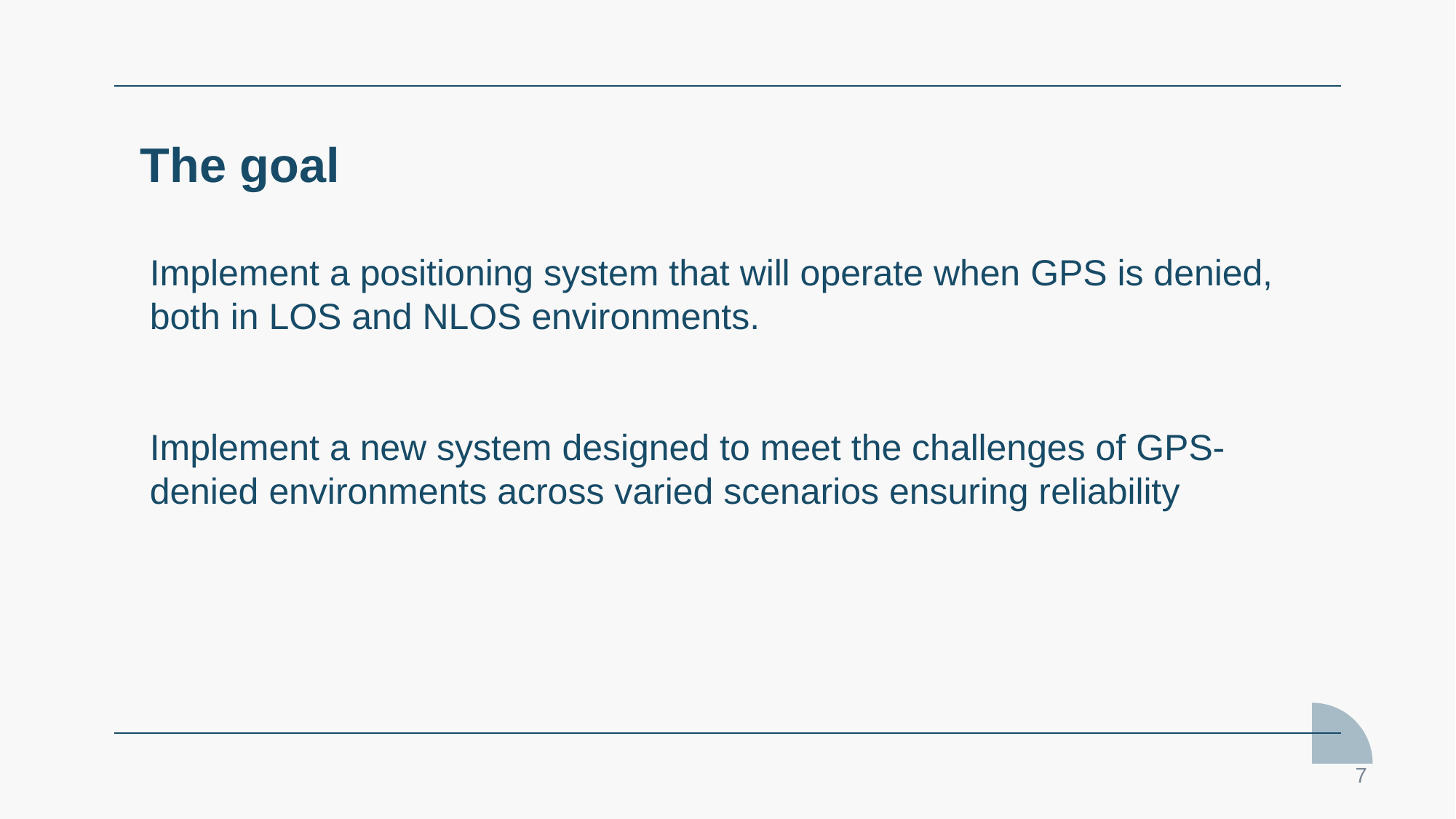

# The goal
Implement a positioning system that will operate when GPS is denied, both in LOS and NLOS environments.

Implement a new system designed to meet the challenges of GPS-denied environments across varied scenarios ensuring reliability

7